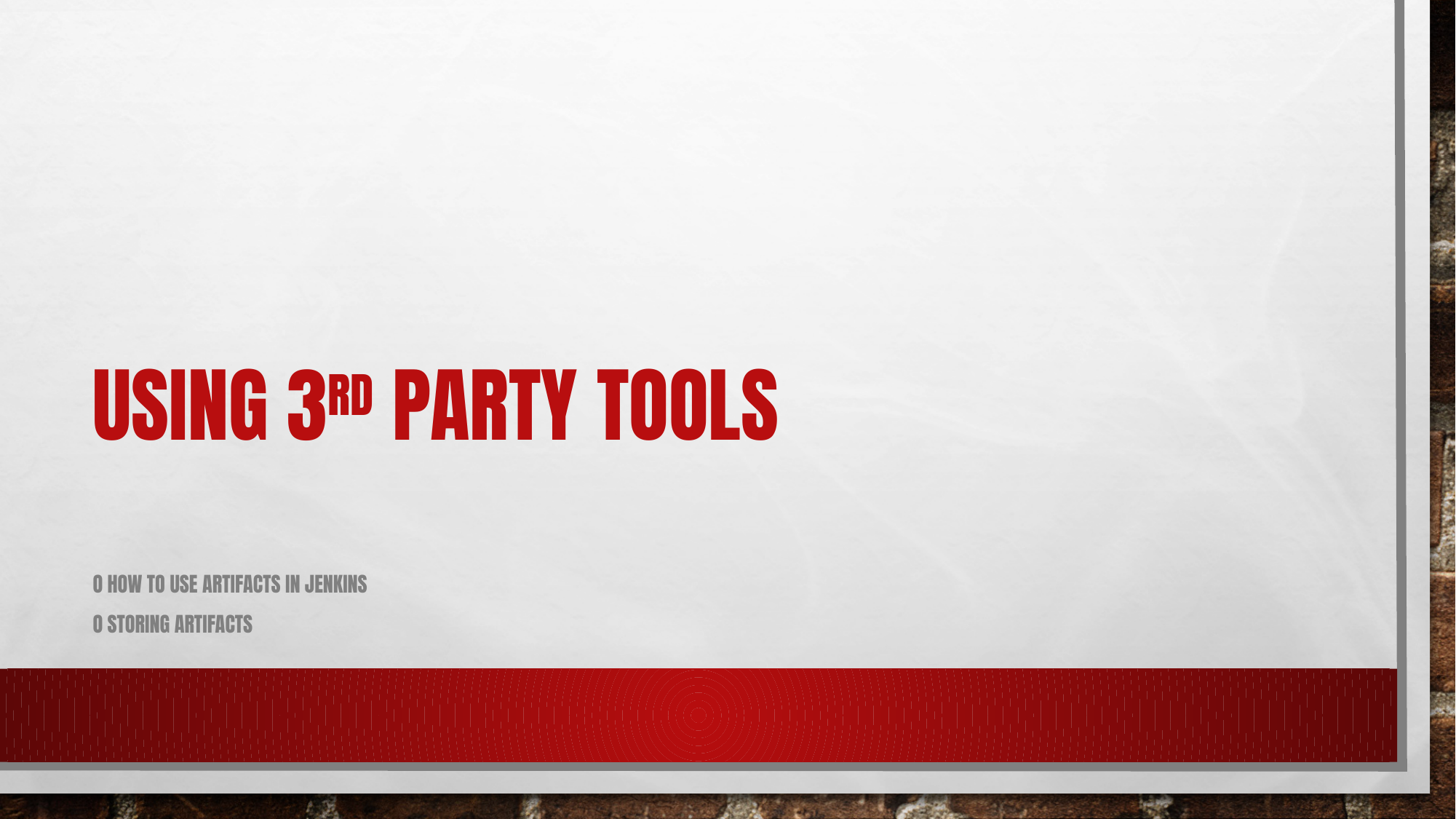

# Using 3rd Party Tools

o How to use artifacts in Jenkins
o Storing artifacts